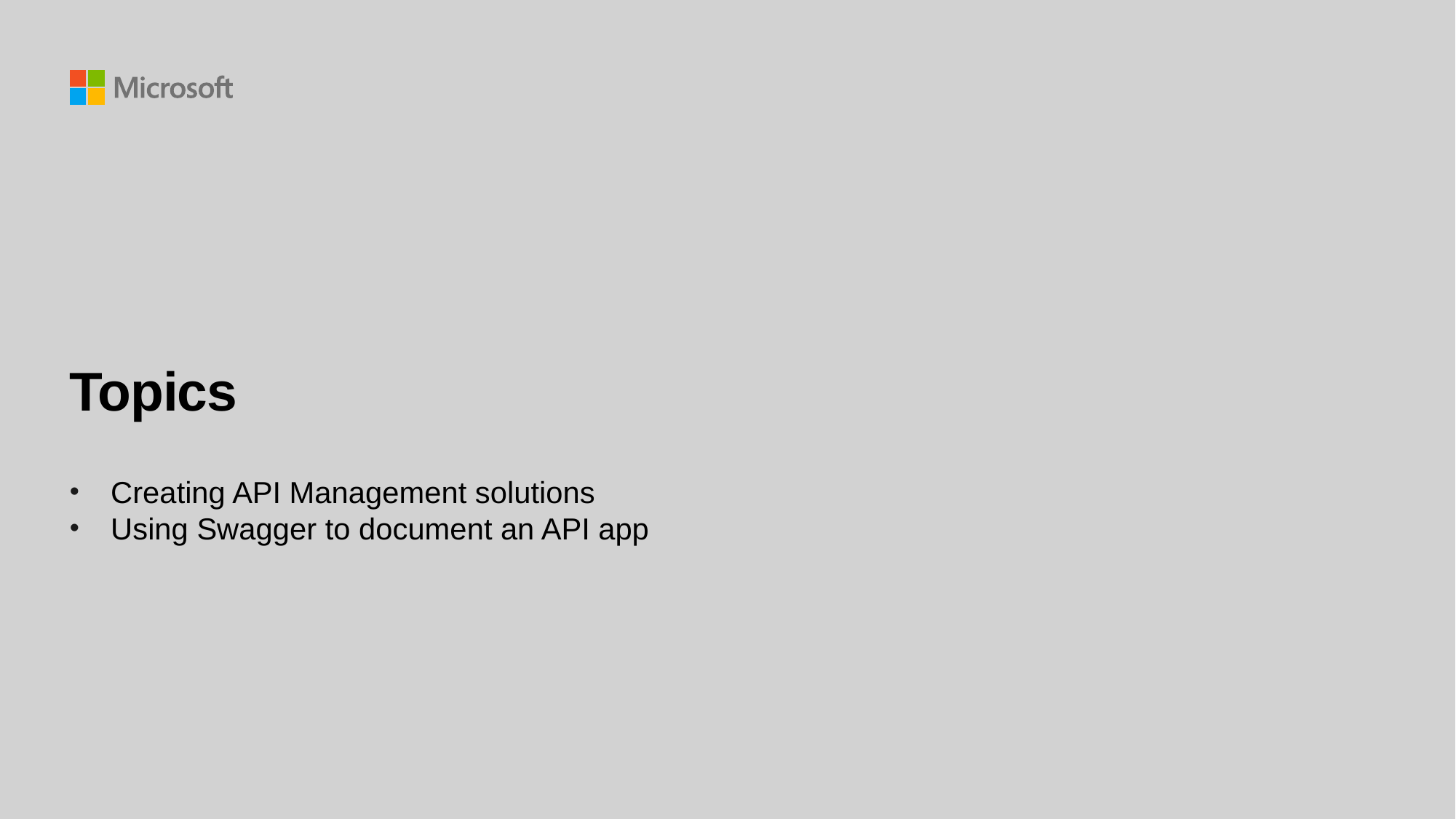

# Topics
Creating API Management solutions
Using Swagger to document an API app